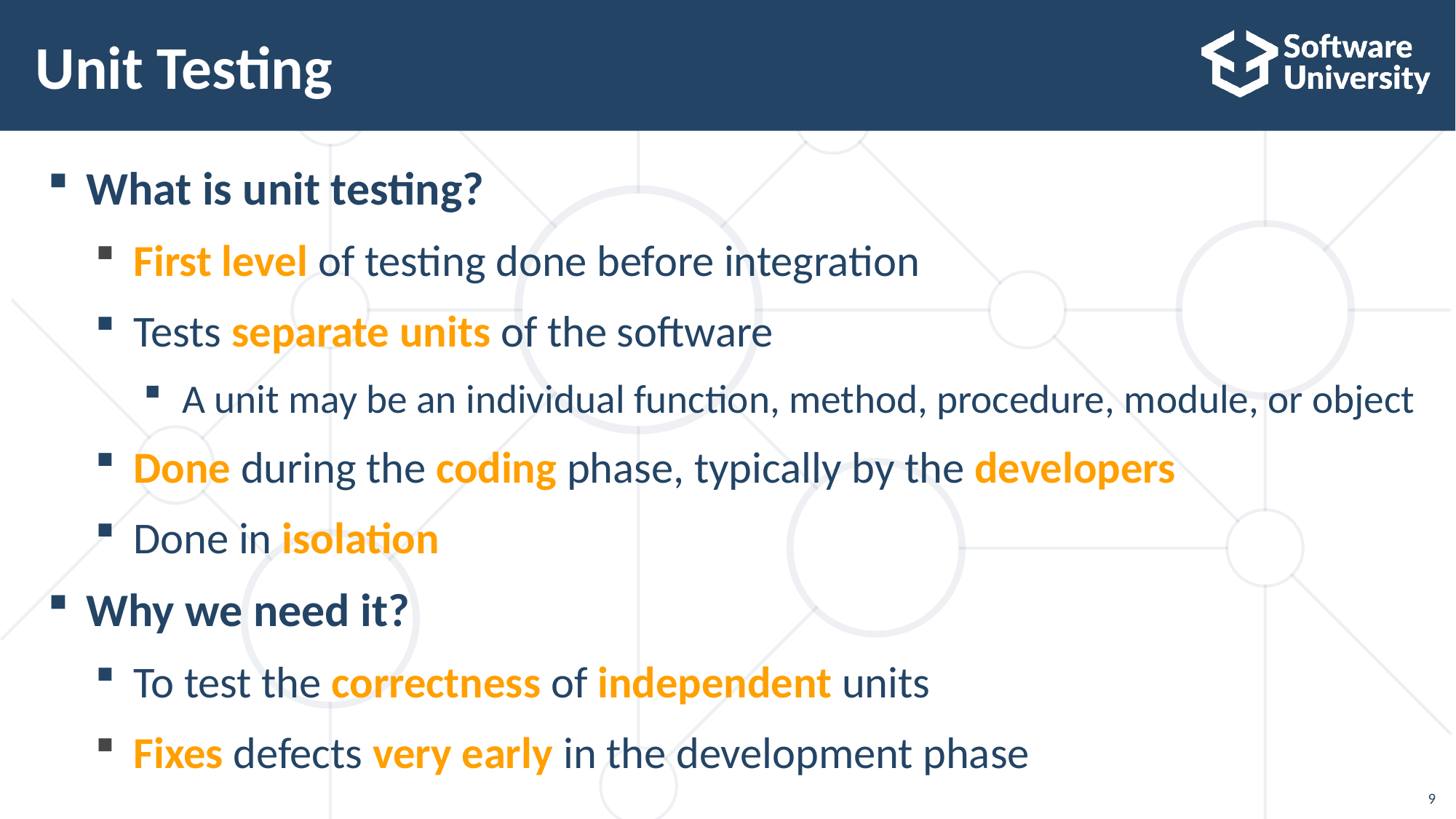

# Unit Testing
What is unit testing?
First level of testing done before integration
Tests separate units of the software
A unit may be an individual function, method, procedure, module, or object
Done during the coding phase, typically by the developers
Done in isolation
Why we need it?
To test the correctness of independent units
Fixes defects very early in the development phase
9